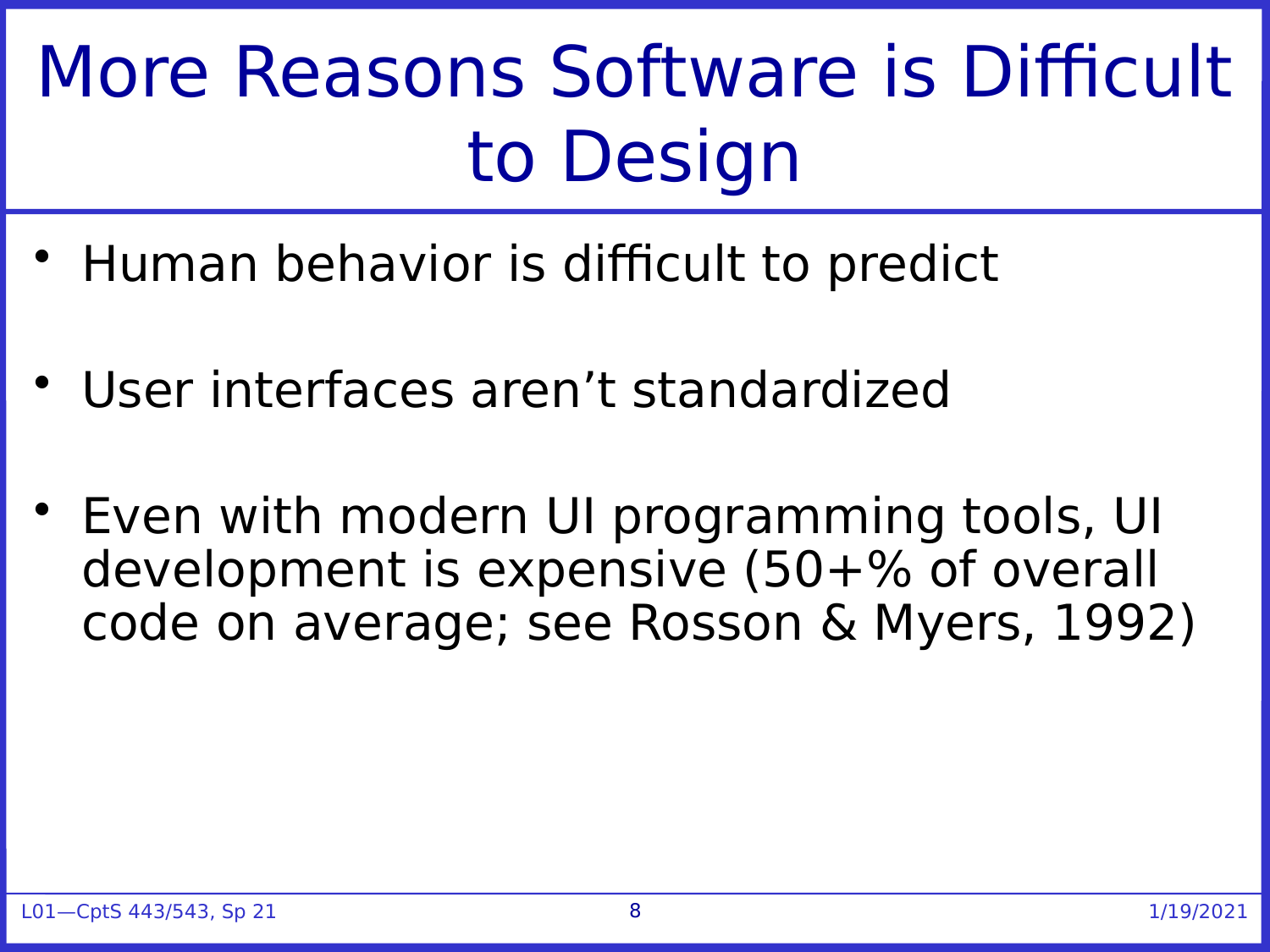

# More Reasons Software is Difficult to Design
Human behavior is difficult to predict

User interfaces aren’t standardized

Even with modern UI programming tools, UI development is expensive (50+% of overall code on average; see Rosson & Myers, 1992)
8